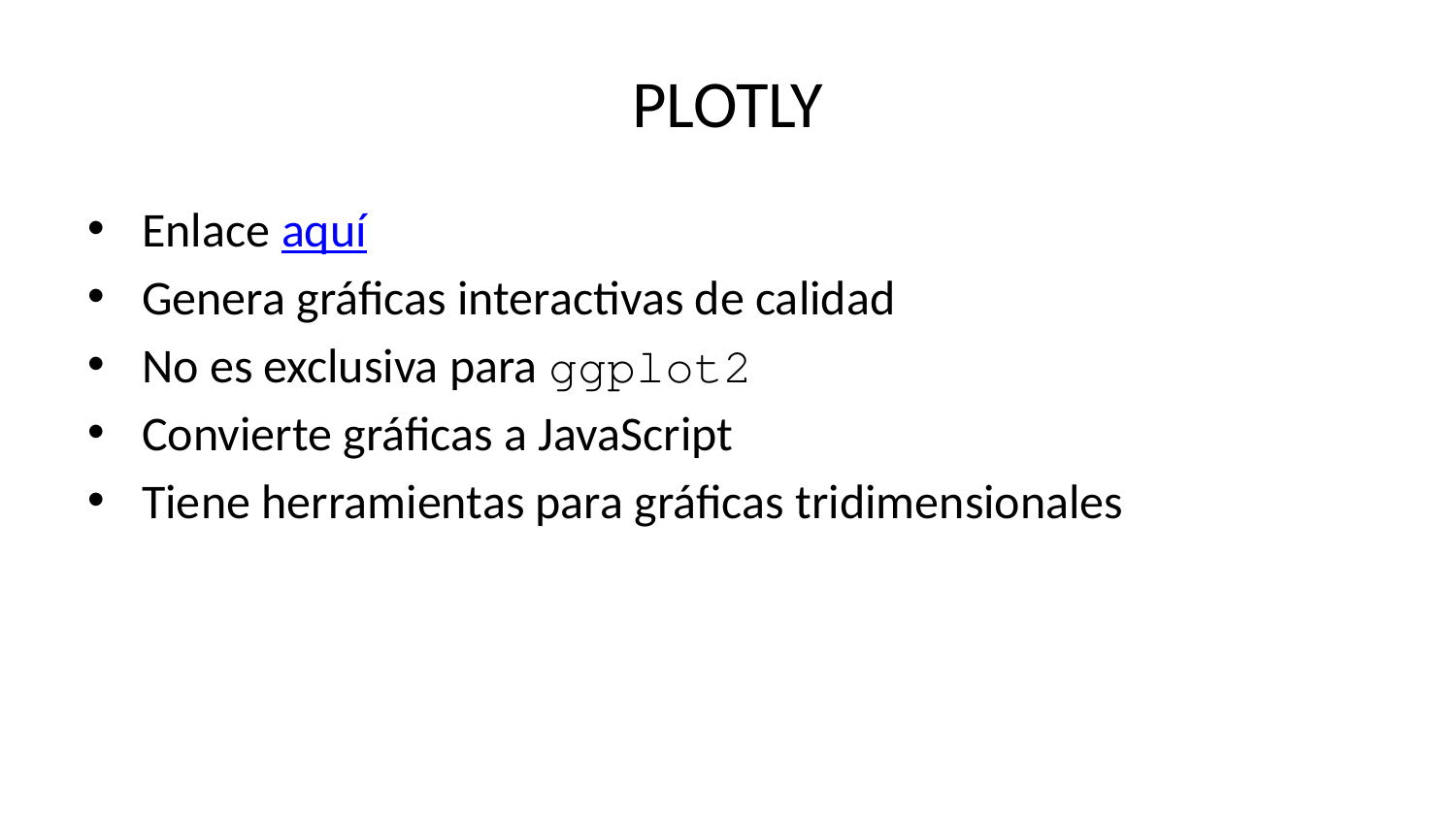

# PLOTLY
Enlace aquí
Genera gráficas interactivas de calidad
No es exclusiva para ggplot2
Convierte gráficas a JavaScript
Tiene herramientas para gráficas tridimensionales